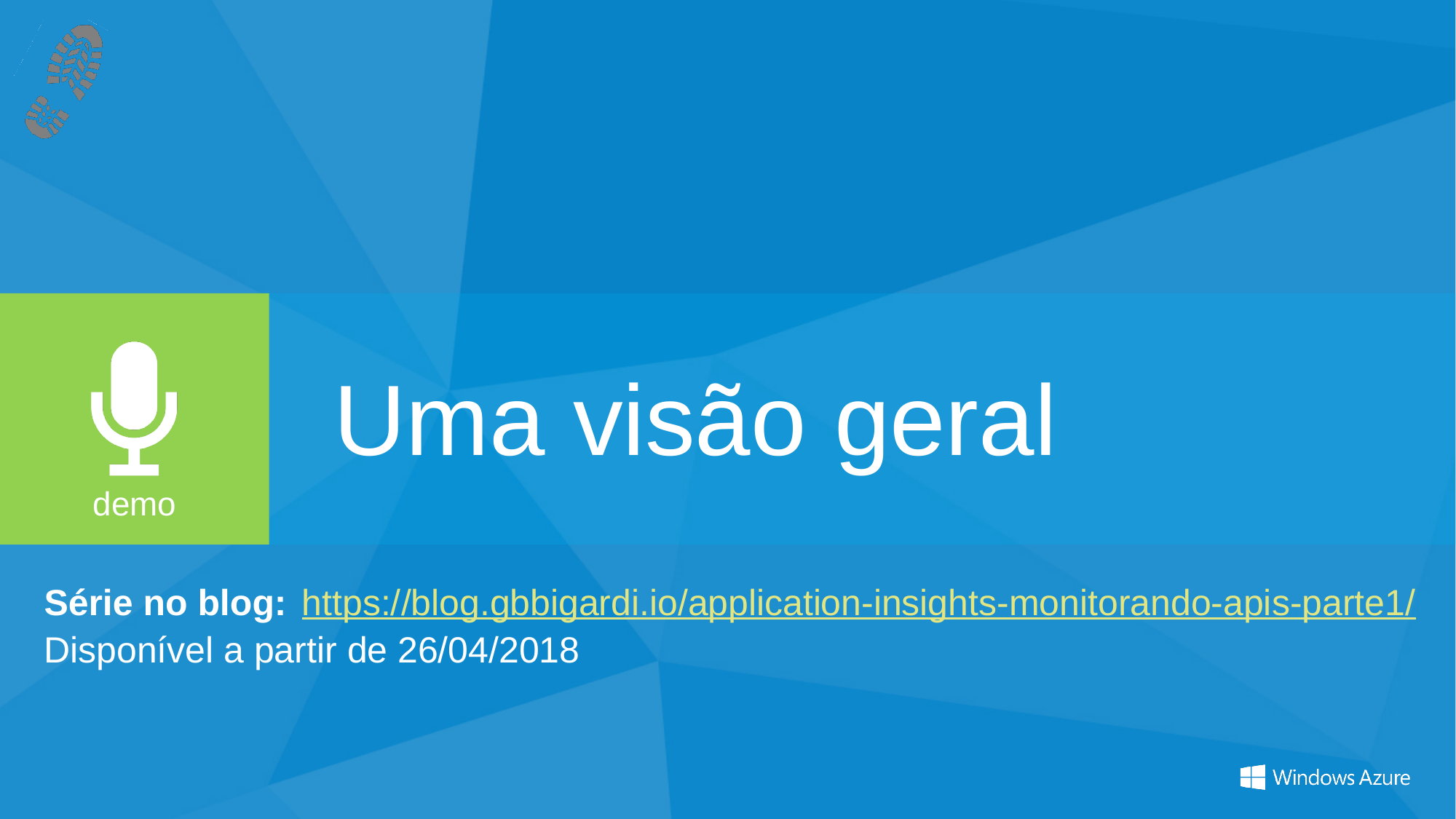

Uma visão geral
Série no blog: https://blog.gbbigardi.io/application-insights-monitorando-apis-parte1/
Disponível a partir de 26/04/2018